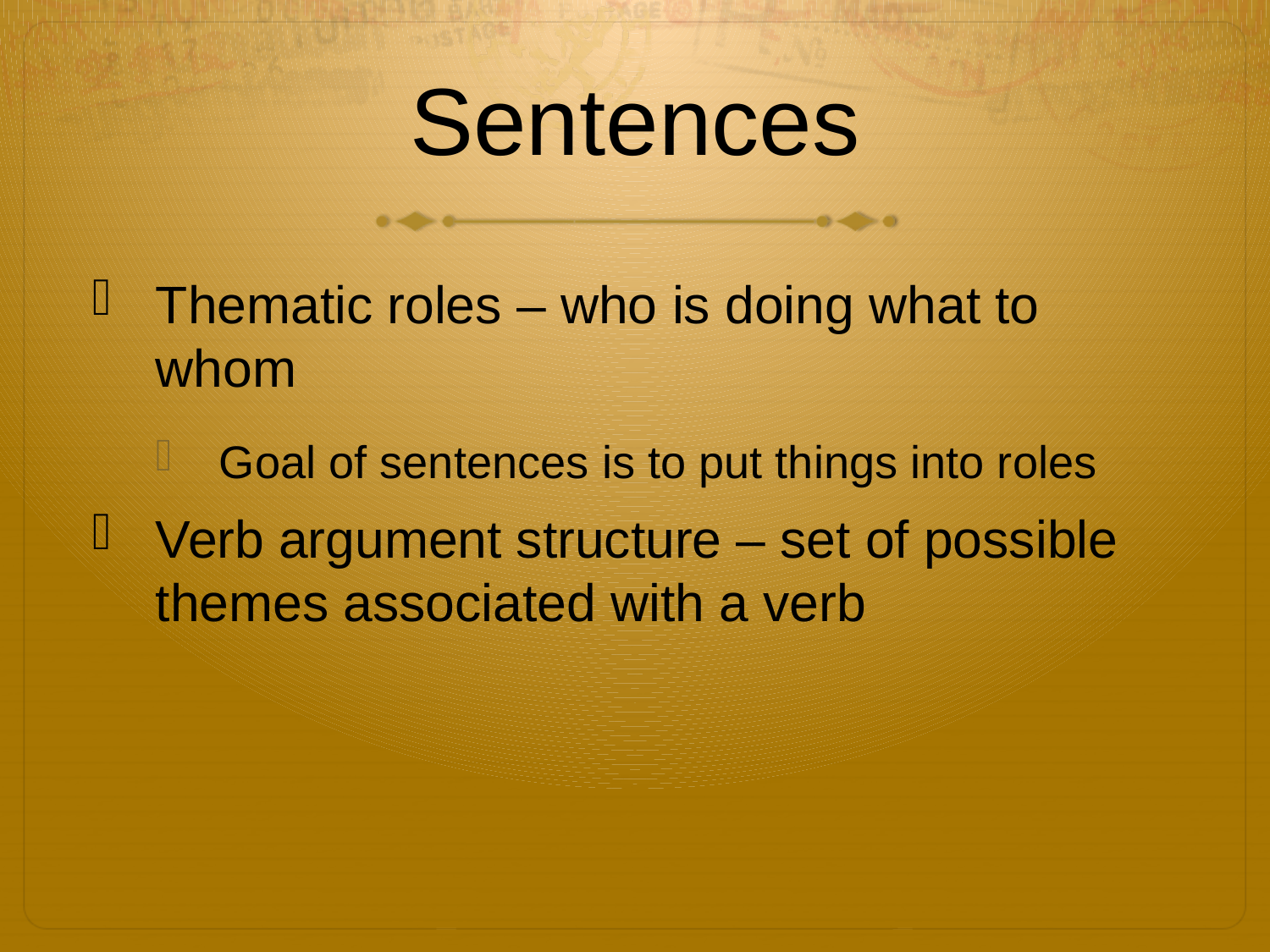

# Sentences
Thematic roles – who is doing what to whom
Goal of sentences is to put things into roles
Verb argument structure – set of possible themes associated with a verb